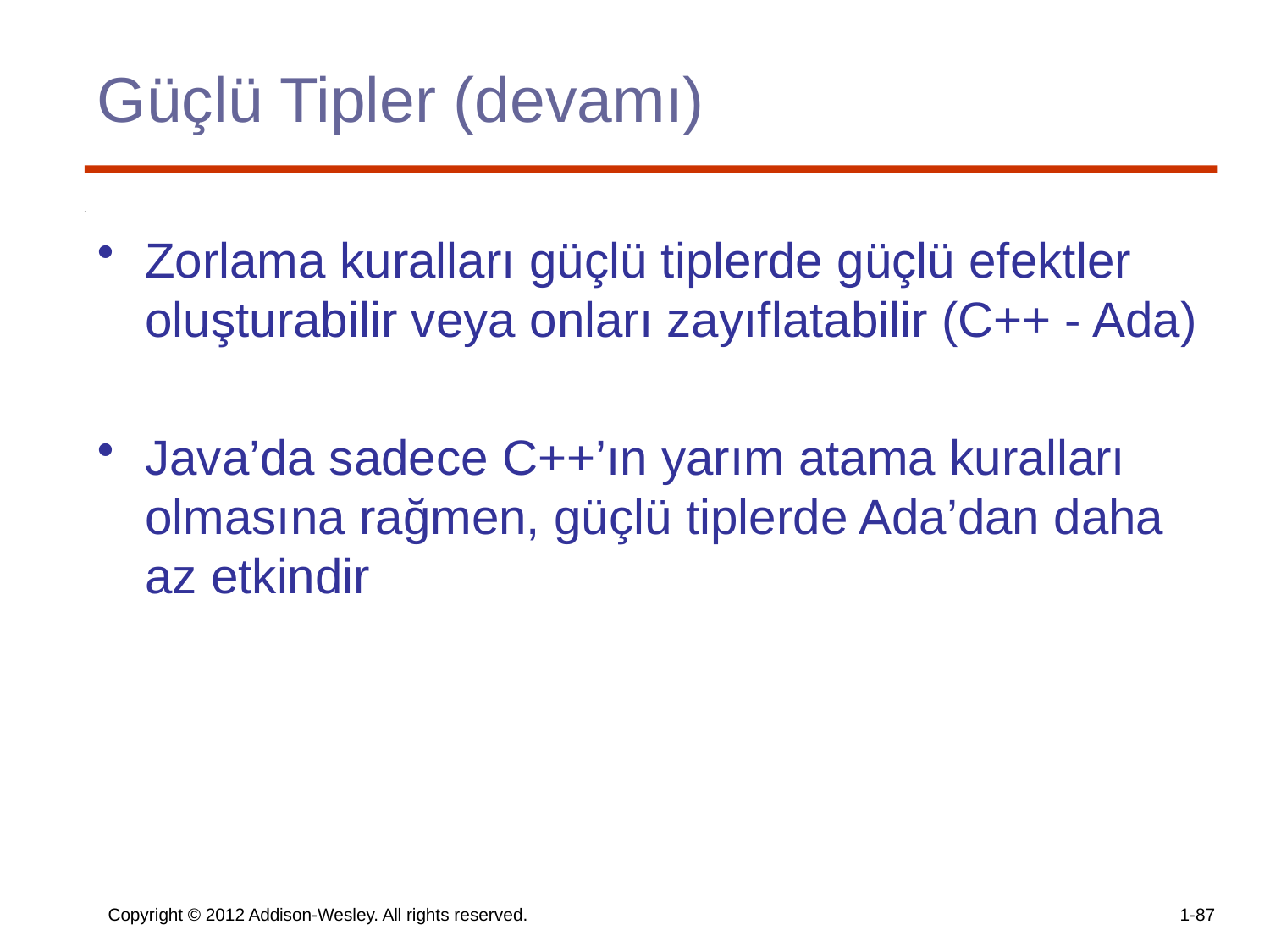

# Güçlü Tipler (devamı)
Zorlama kuralları güçlü tiplerde güçlü efektler oluşturabilir veya onları zayıflatabilir (C++ - Ada)

Java’da sadece C++’ın yarım atama kuralları olmasına rağmen, güçlü tiplerde Ada’dan daha az etkindir

Copyright © 2012 Addison-Wesley. All rights reserved.
1-87